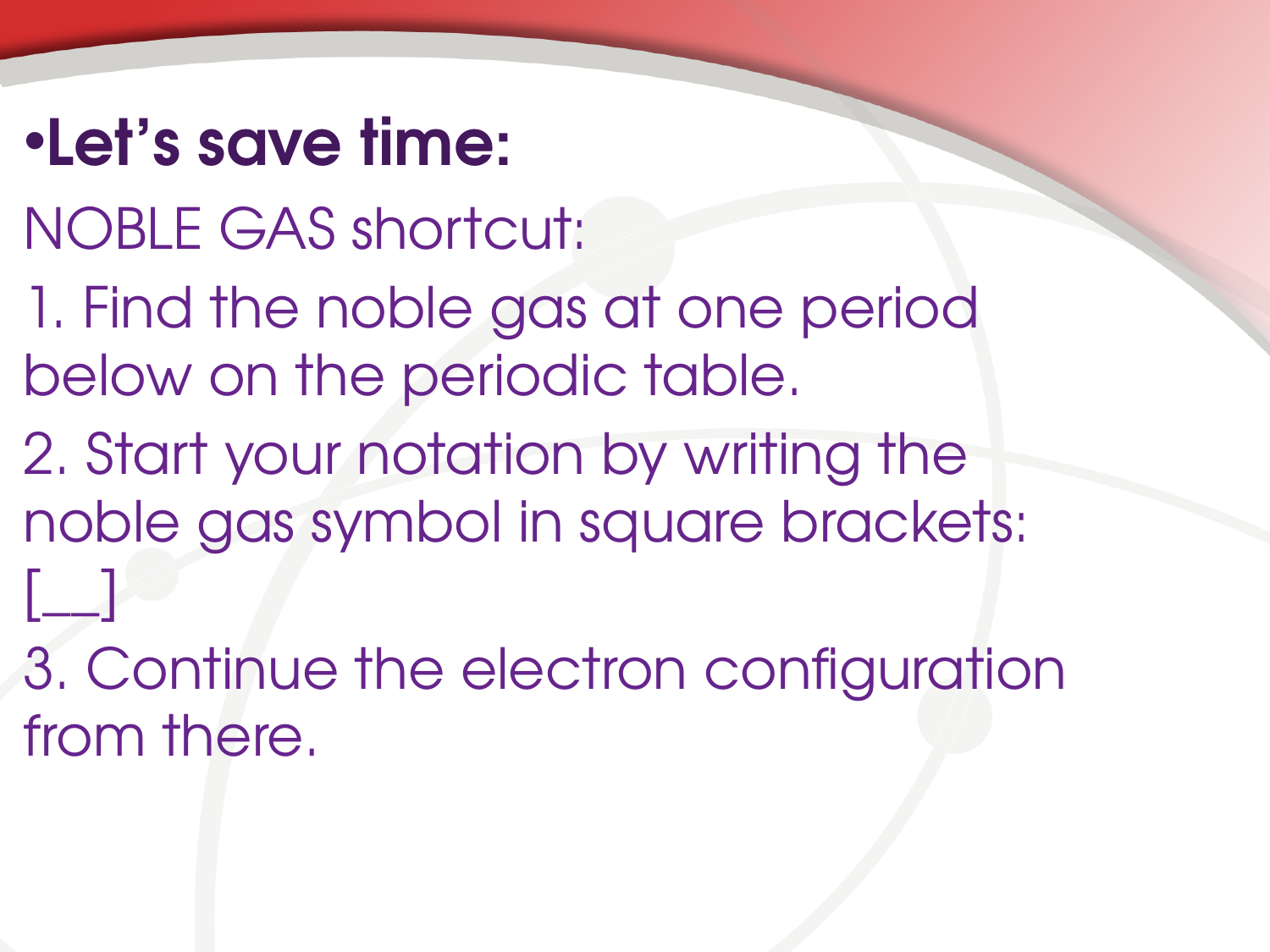

# Let’s save time:
NOBLE GAS shortcut:
1. Find the noble gas at one period below on the periodic table.
2. Start your notation by writing the noble gas symbol in square brackets: [__]
3. Continue the electron configuration from there.